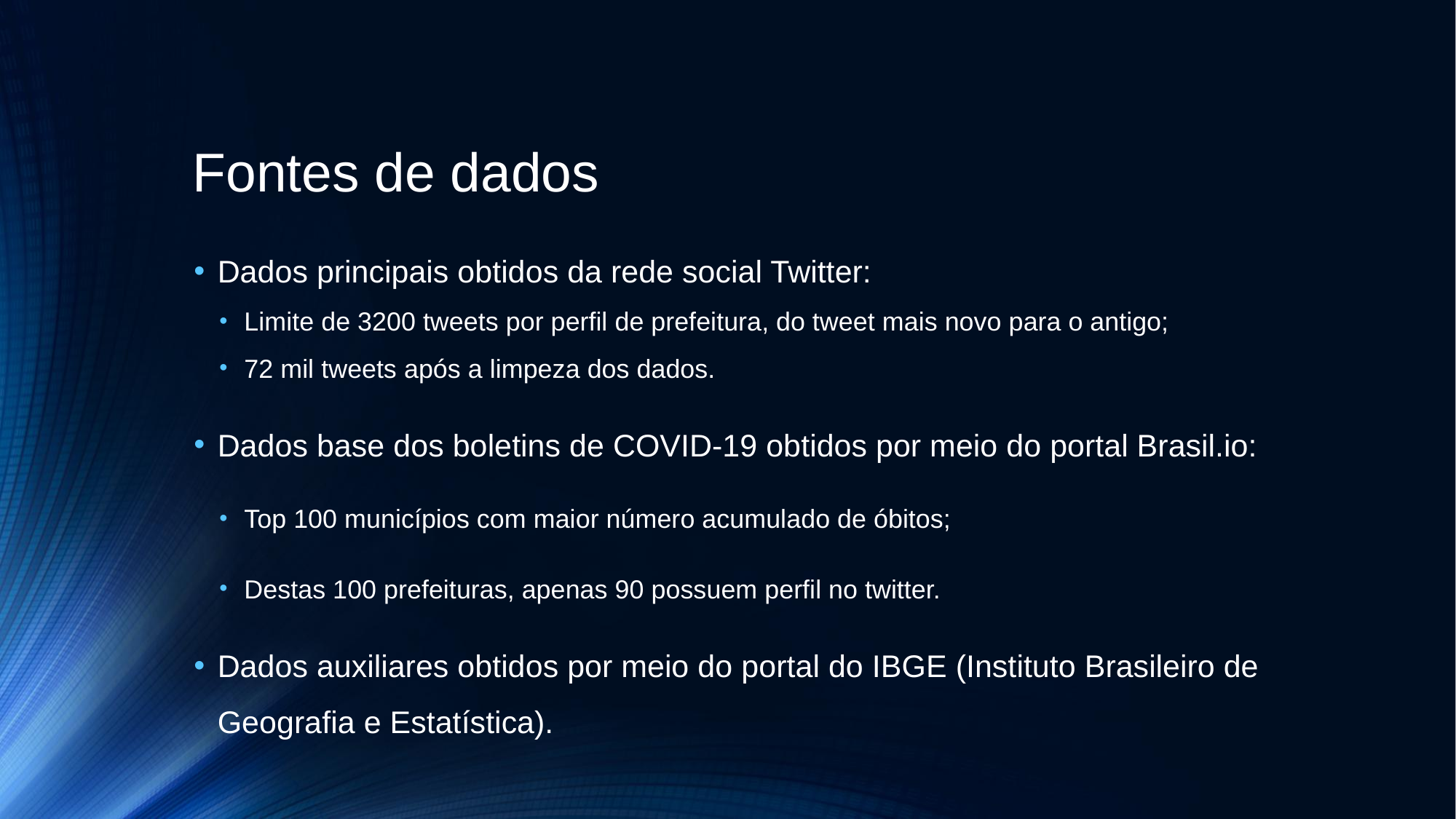

# Fontes de dados
Dados principais obtidos da rede social Twitter:
Limite de 3200 tweets por perfil de prefeitura, do tweet mais novo para o antigo;
72 mil tweets após a limpeza dos dados.
Dados base dos boletins de COVID-19 obtidos por meio do portal Brasil.io:
Top 100 municípios com maior número acumulado de óbitos;
Destas 100 prefeituras, apenas 90 possuem perfil no twitter.
Dados auxiliares obtidos por meio do portal do IBGE (Instituto Brasileiro de Geografia e Estatística).